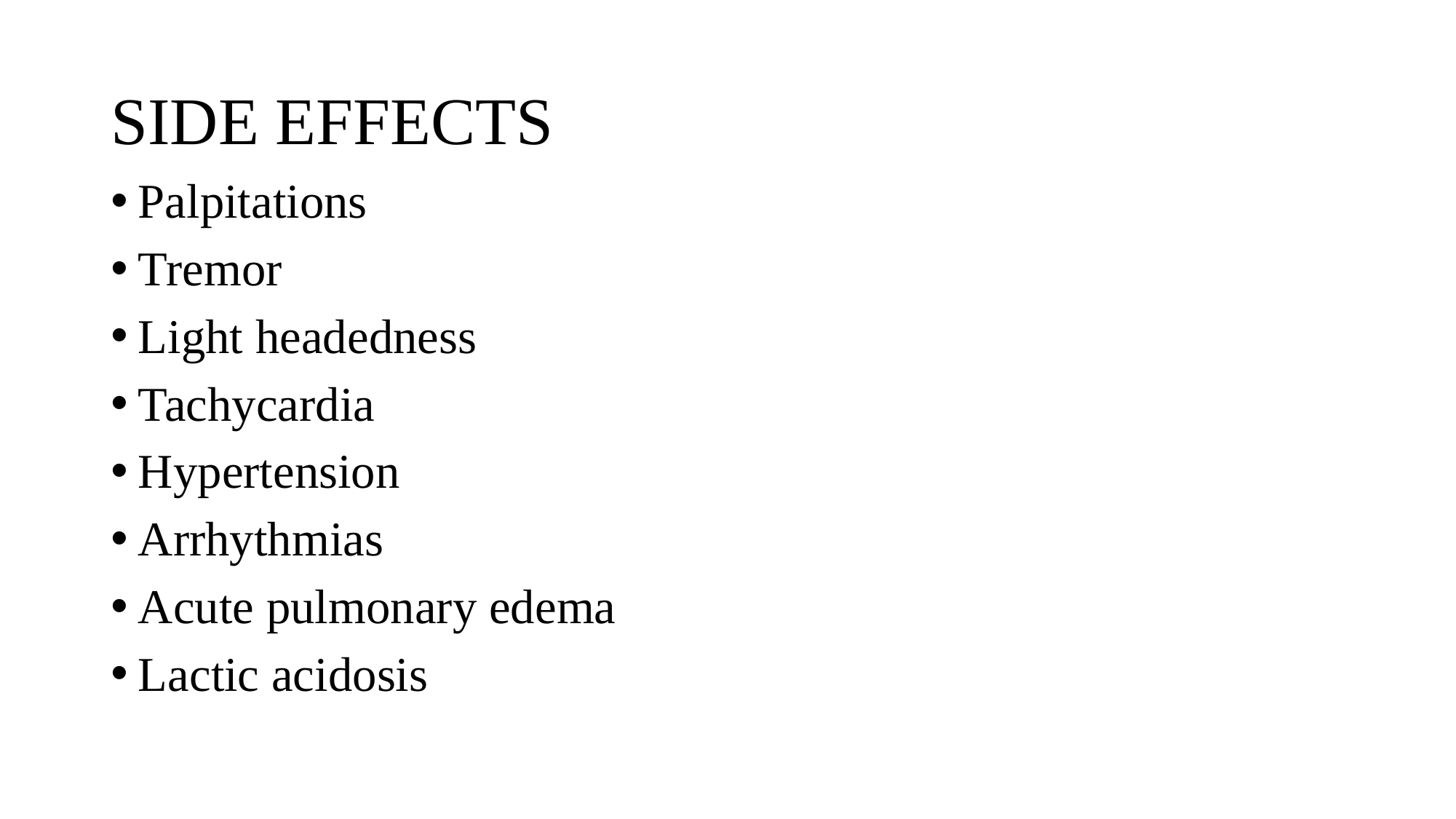

# SIDE EFFECTS
Palpitations
Tremor
Light headedness
Tachycardia
Hypertension
Arrhythmias
Acute pulmonary edema
Lactic acidosis